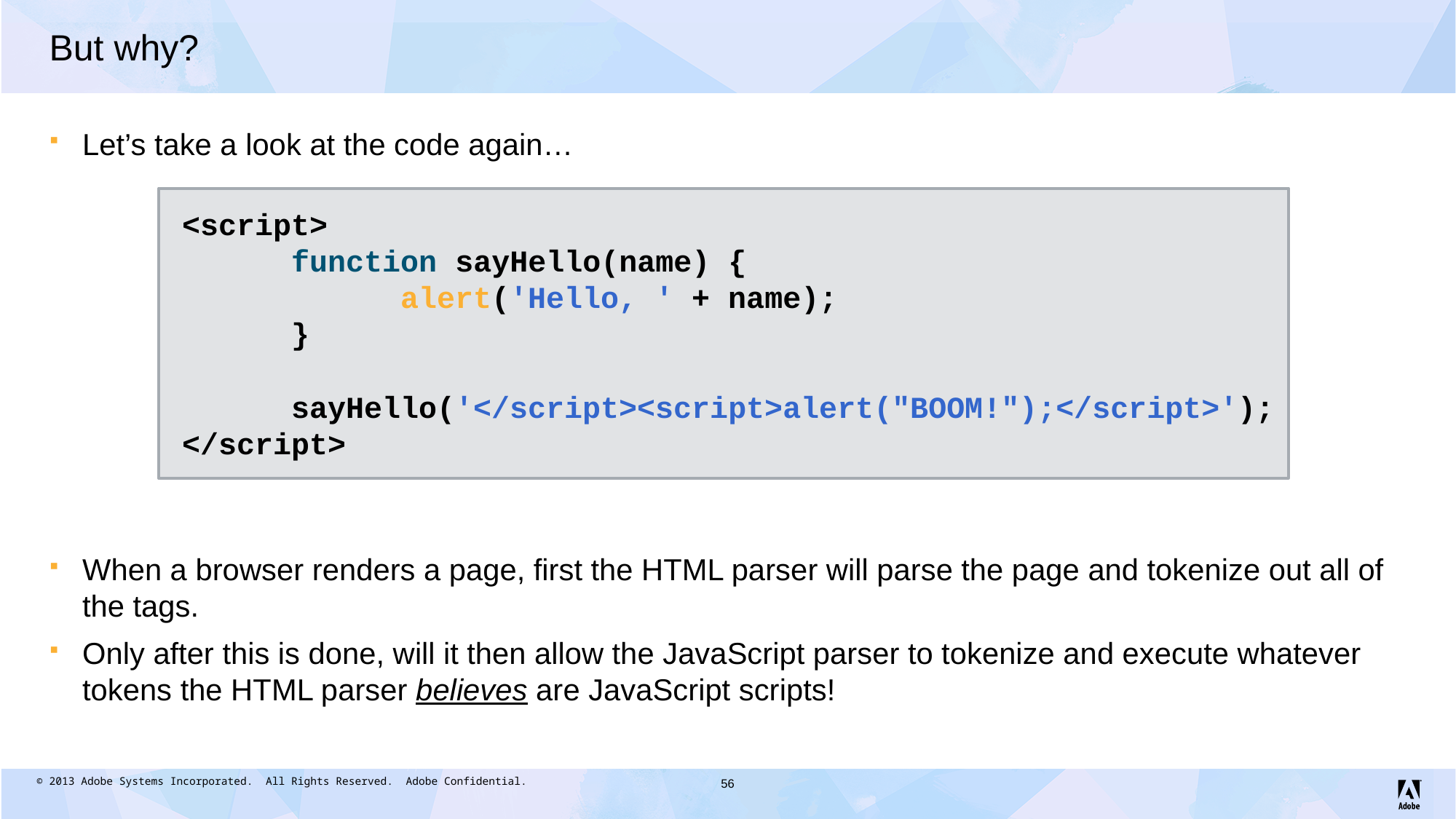

# But why?
Let’s take a look at the code again…

When a browser renders a page, first the HTML parser will parse the page and tokenize out all of the tags.
Only after this is done, will it then allow the JavaScript parser to tokenize and execute whatever tokens the HTML parser believes are JavaScript scripts!

<script>
	function sayHello(name) {
		alert('Hello, ' + name);
	}

	sayHello('</script><script>alert("BOOM!");</script>');
</script>
56